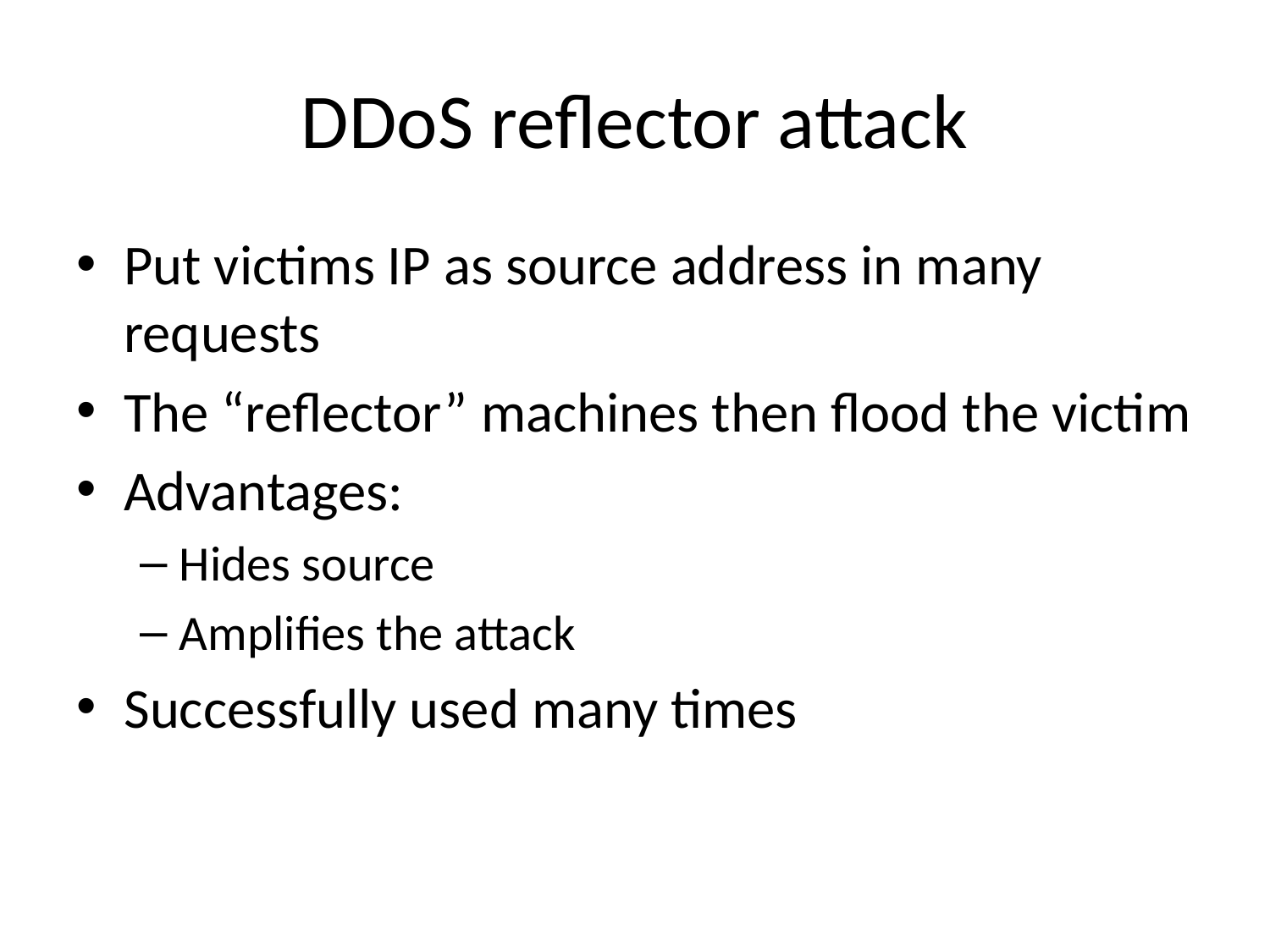

# DDoS reflector attack
Put victims IP as source address in many requests
The “reflector” machines then flood the victim
Advantages:
Hides source
Amplifies the attack
Successfully used many times